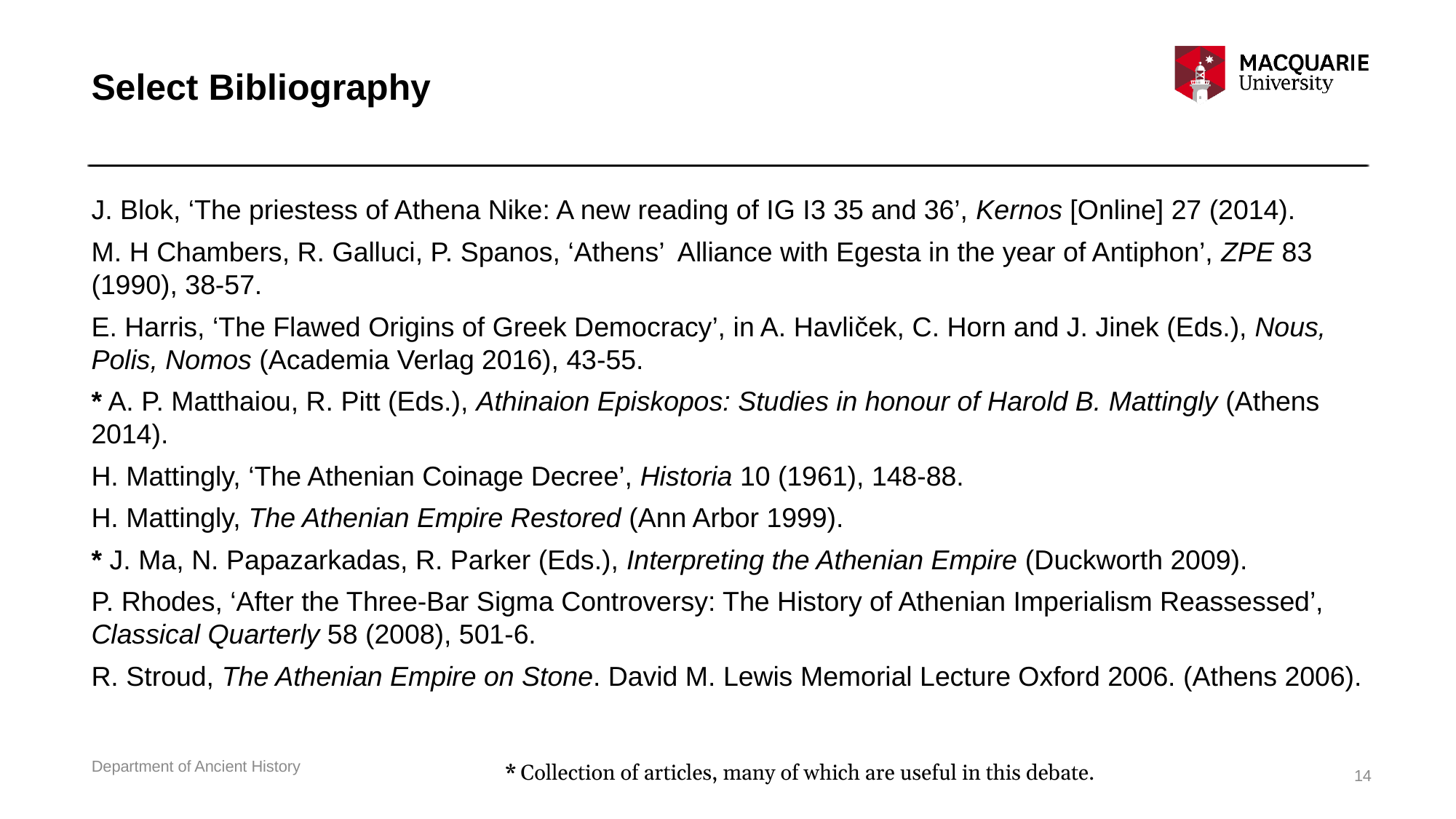

Select Bibliography
J. Blok, ‘The priestess of Athena Nike: A new reading of IG I3 35 and 36’, Kernos [Online] 27 (2014).
M. H Chambers, R. Galluci, P. Spanos, ‘Athens’  Alliance with Egesta in the year of Antiphon’, ZPE 83 (1990), 38-57.
E. Harris, ‘The Flawed Origins of Greek Democracy’, in A. Havliček, C. Horn and J. Jinek (Eds.), Nous, Polis, Nomos (Academia Verlag 2016), 43-55.
* A. P. Matthaiou, R. Pitt (Eds.), Athinaion Episkopos: Studies in honour of Harold B. Mattingly (Athens 2014).
H. Mattingly, ‘The Athenian Coinage Decree’, Historia 10 (1961), 148-88.
H. Mattingly, The Athenian Empire Restored (Ann Arbor 1999).
* J. Ma, N. Papazarkadas, R. Parker (Eds.), Interpreting the Athenian Empire (Duckworth 2009).
P. Rhodes, ‘After the Three-Bar Sigma Controversy: The History of Athenian Imperialism Reassessed’, Classical Quarterly 58 (2008), 501-6.
R. Stroud, The Athenian Empire on Stone. David M. Lewis Memorial Lecture Oxford 2006. (Athens 2006).
Department of Ancient History

* Collection of articles, many of which are useful in this debate.
14